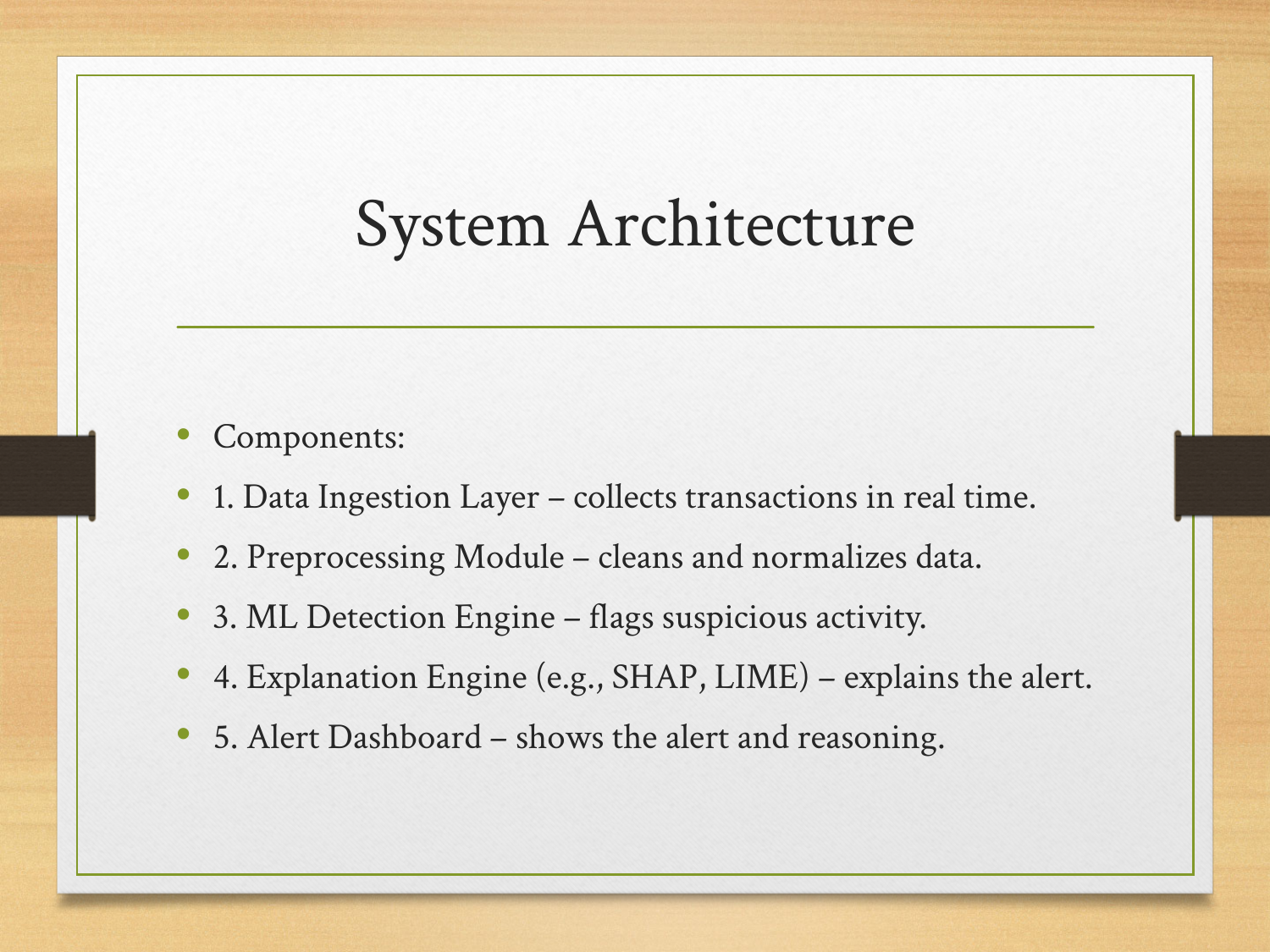

# System Architecture

Components:
1. Data Ingestion Layer – collects transactions in real time.
2. Preprocessing Module – cleans and normalizes data.
3. ML Detection Engine – flags suspicious activity.
4. Explanation Engine (e.g., SHAP, LIME) – explains the alert.
5. Alert Dashboard – shows the alert and reasoning.